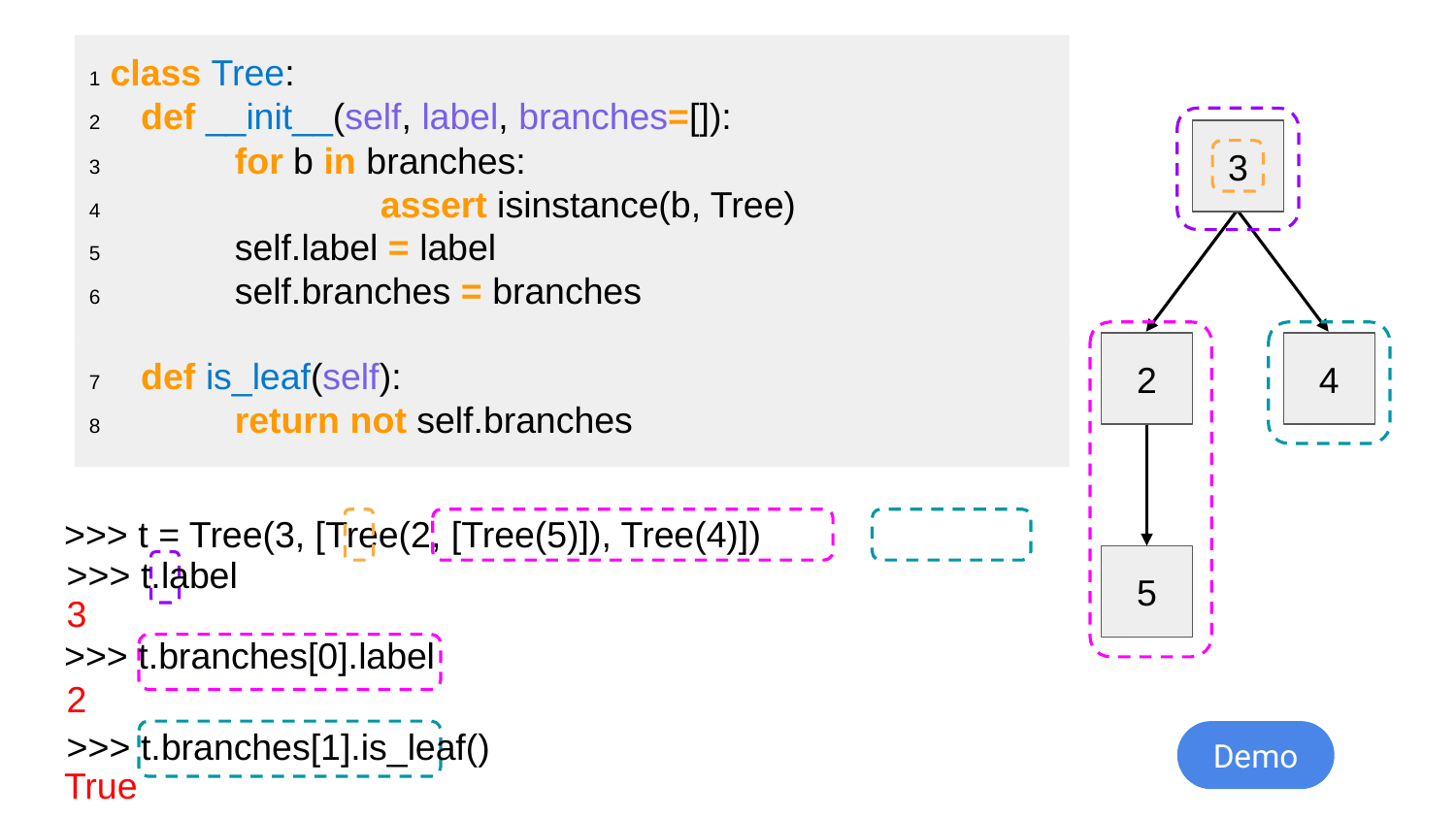

1 class Tree:
2    def __init__(self, label, branches=[]):

5	self.label = label
6	self.branches = branches
3	for b in branches:
4		assert isinstance(b, Tree)
7    def is_leaf(self):
8	return not self.branches

3

2
4
>>> t = Tree(3, [Tree(2, [Tree(5)]), Tree(4)])

>>> t.label
5

3
>>> t.branches[0].label

2
>>> t.branches[1].is_leaf()

Demo
True